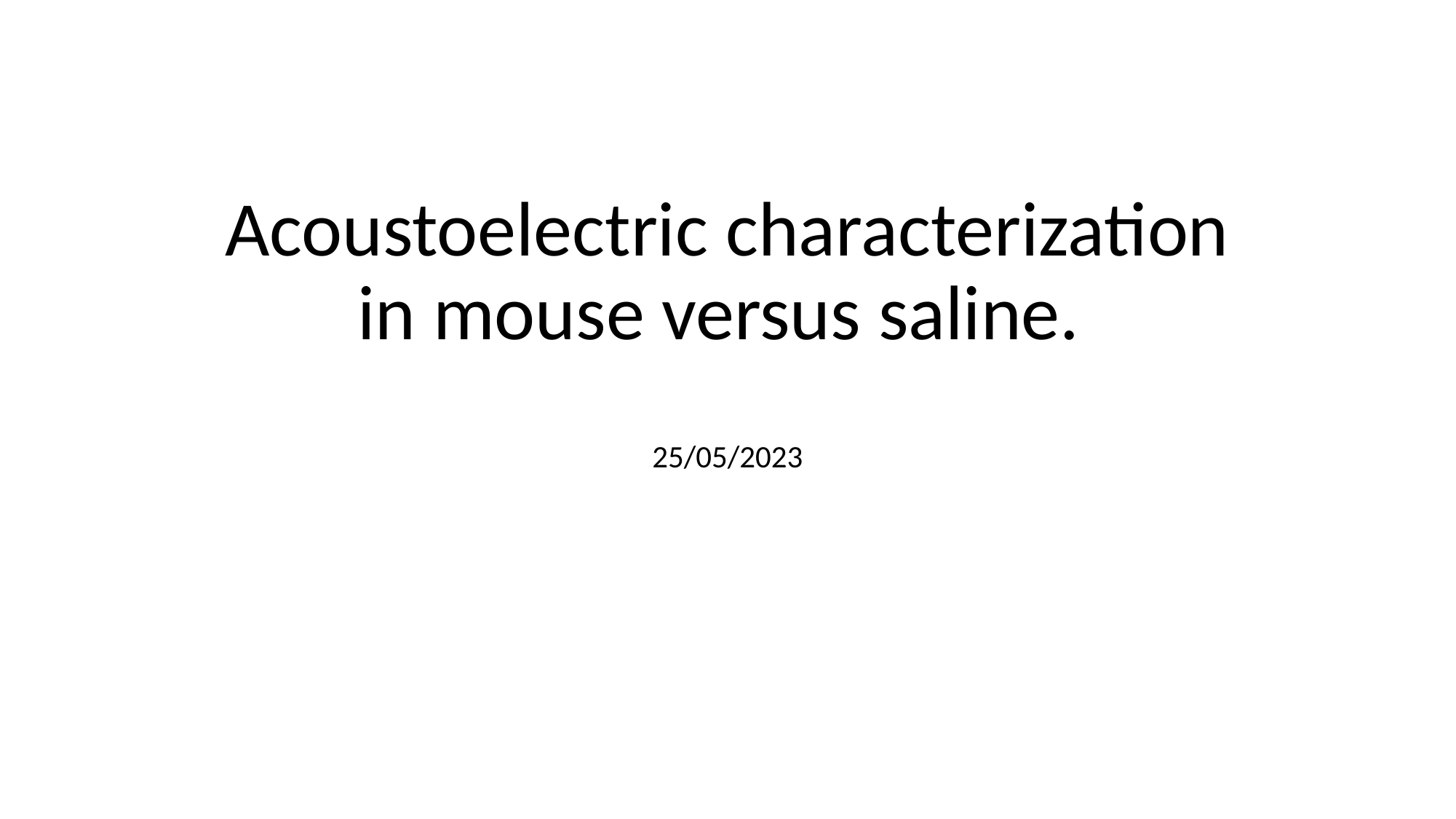

# Acoustoelectric characterization in mouse versus saline.
25/05/2023